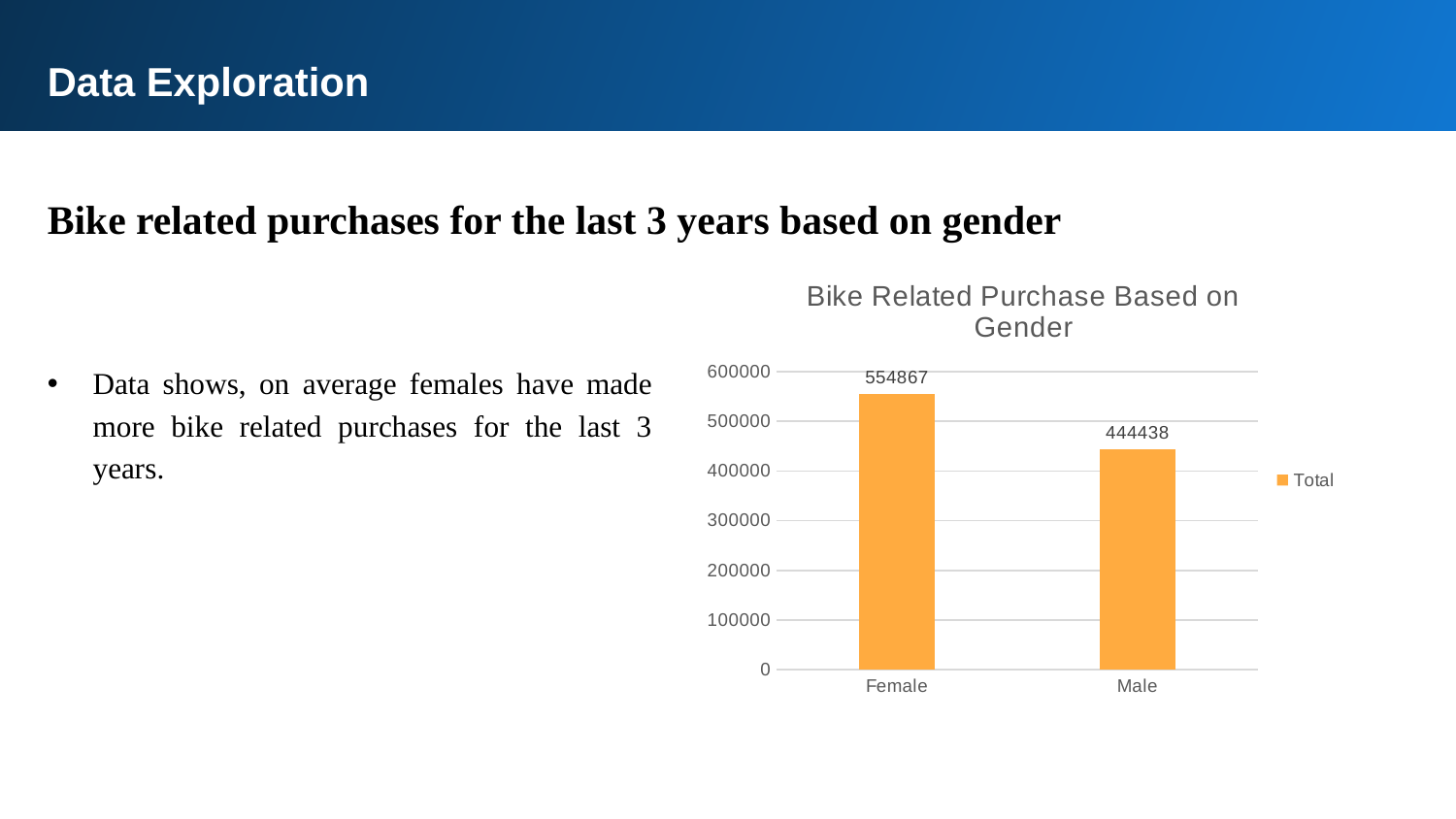

Data Exploration
Bike related purchases for the last 3 years based on gender

### Chart: Bike Related Purchase Based on Gender

| Category | Total |
|---|---|
| Female | 554867.0 |
| Male | 444438.0 |
Data shows, on average females have made more bike related purchases for the last 3 years.